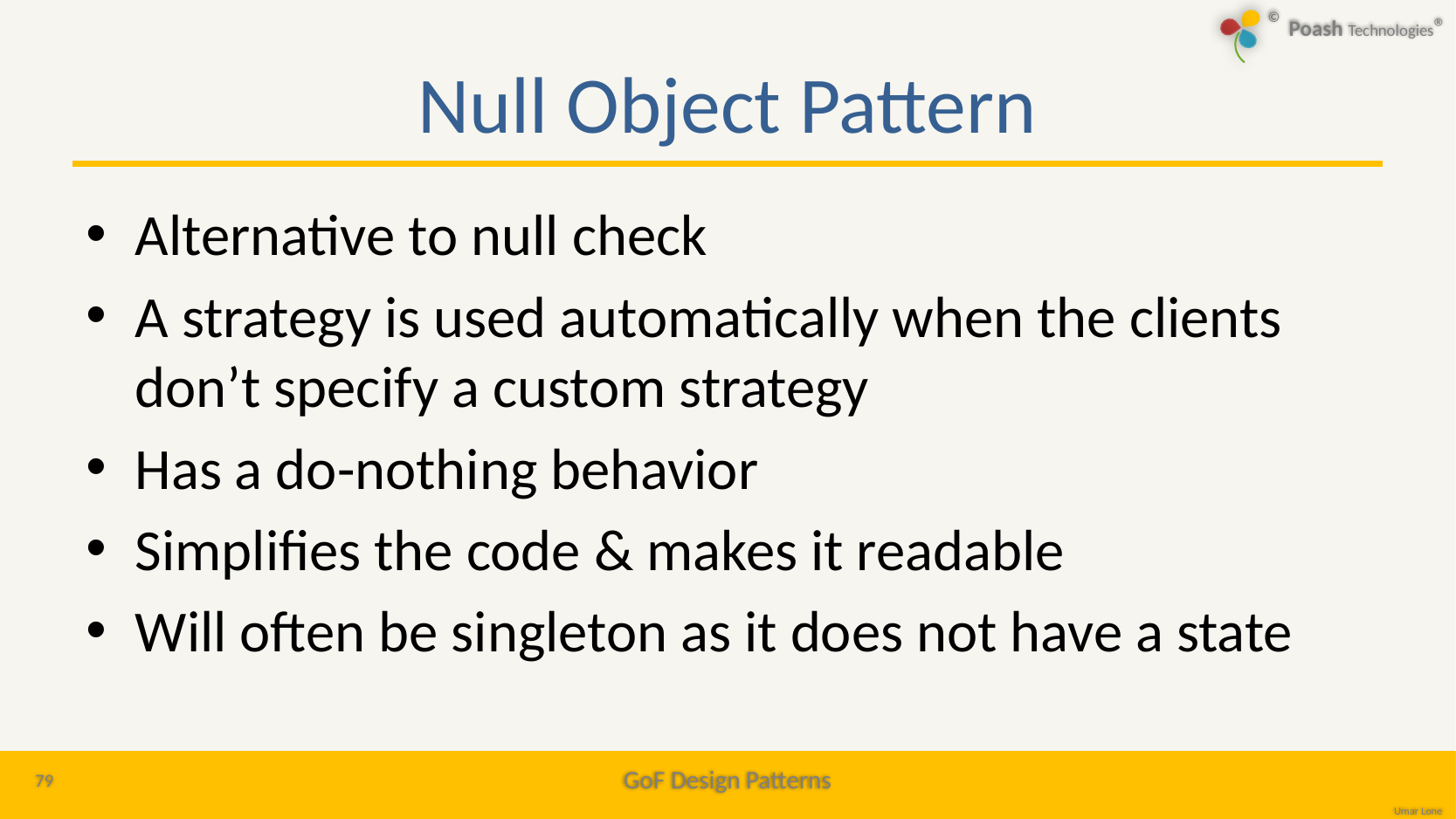

# Null Object Pattern
Alternative to null check
A strategy is used automatically when the clients don’t specify a custom strategy
Has a do-nothing behavior
Simplifies the code & makes it readable
Will often be singleton as it does not have a state

79